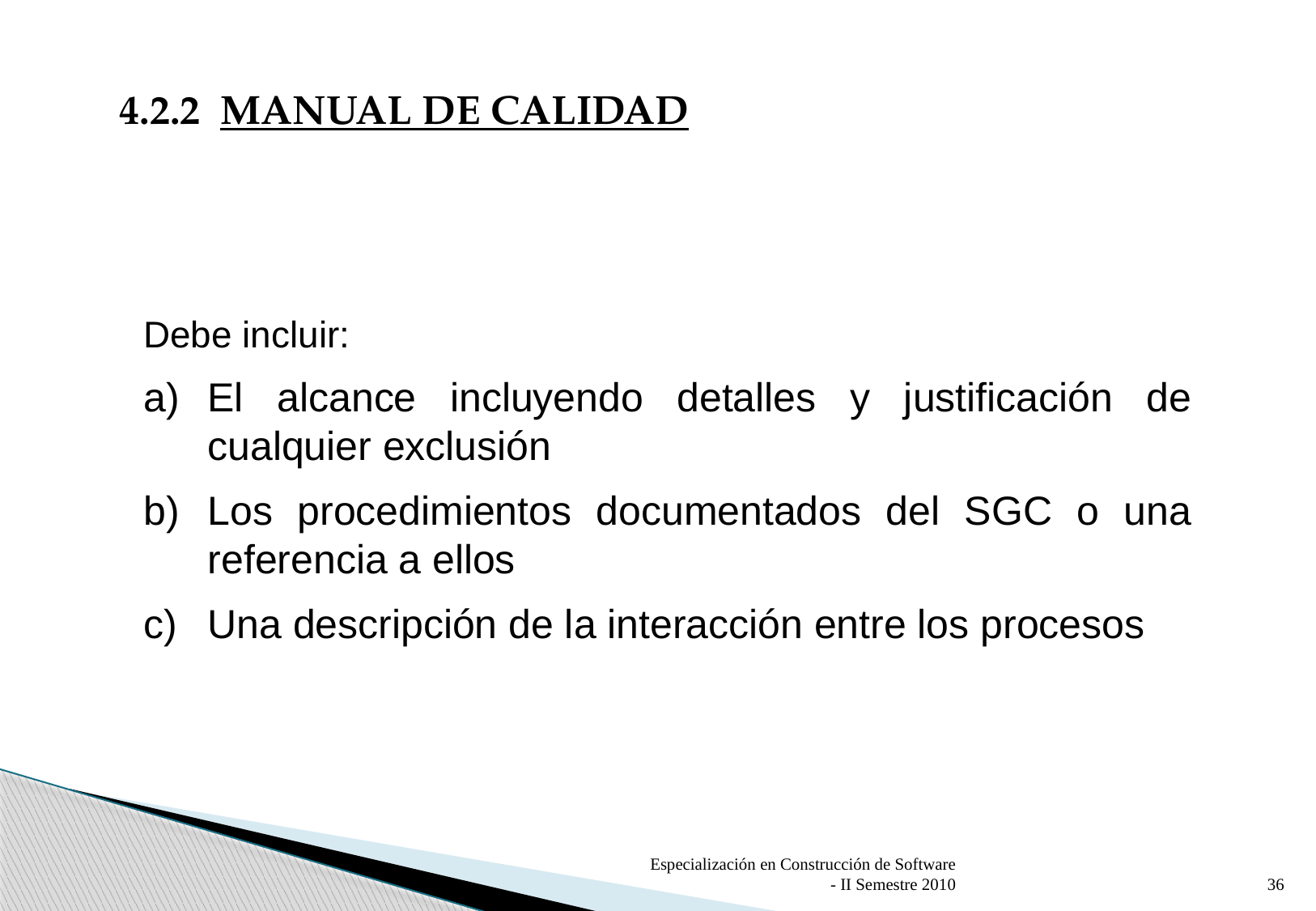

# 4.2.2  MANUAL DE CALIDAD

Debe incluir:
a)	El alcance incluyendo detalles y justificación de cualquier exclusión
b)	Los procedimientos documentados del SGC o una referencia a ellos
c)	Una descripción de la interacción entre los procesos

Especialización en Construcción de Software - II Semestre 2010
36